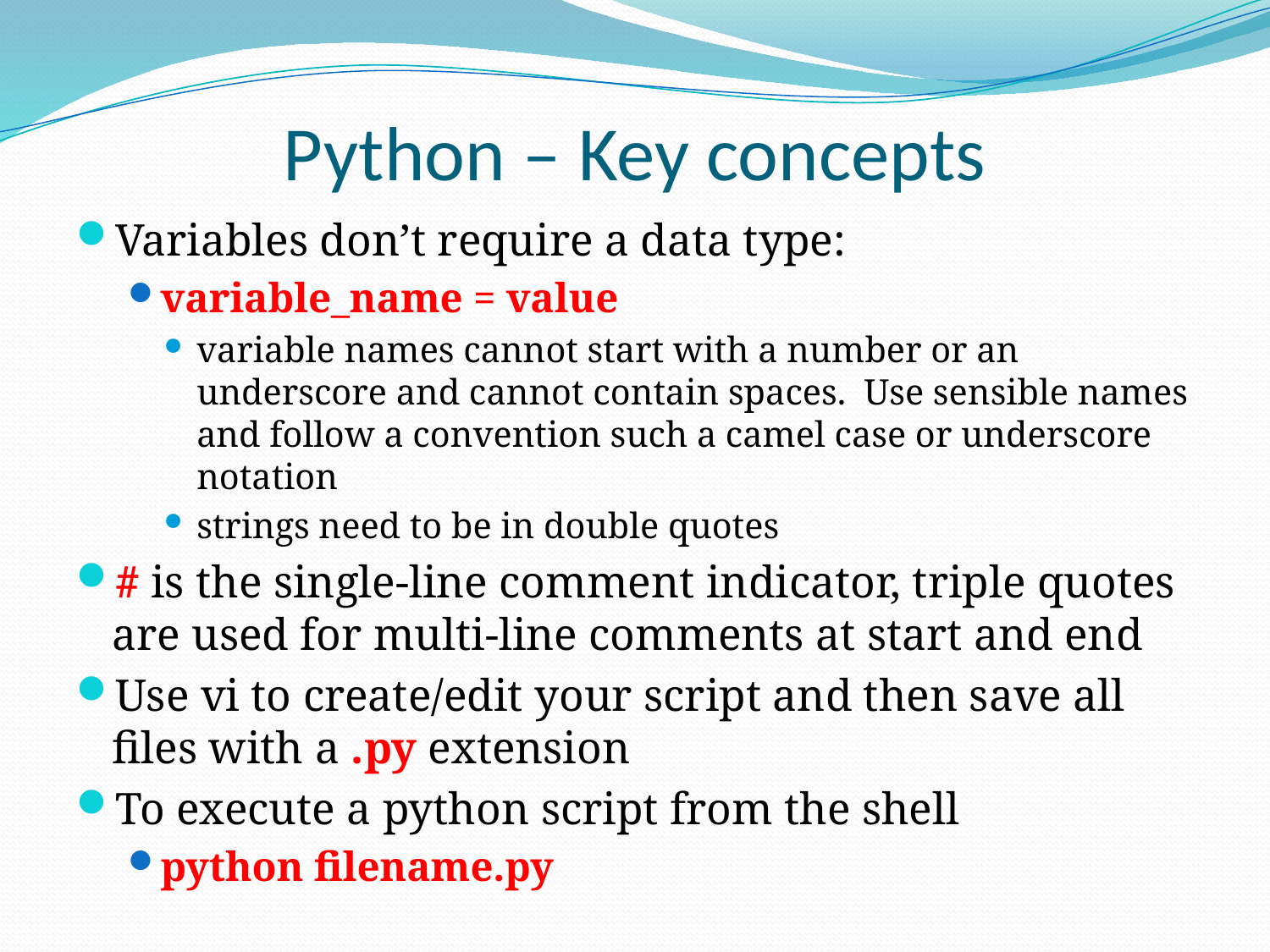

# Python – Key concepts
Variables don’t require a data type:
variable_name = value
variable names cannot start with a number or an underscore and cannot contain spaces.  Use sensible names and follow a convention such a camel case or underscore notation
strings need to be in double quotes
# is the single-line comment indicator, triple quotes are used for multi-line comments at start and end
Use vi to create/edit your script and then save all files with a .py extension
To execute a python script from the shell
python filename.py